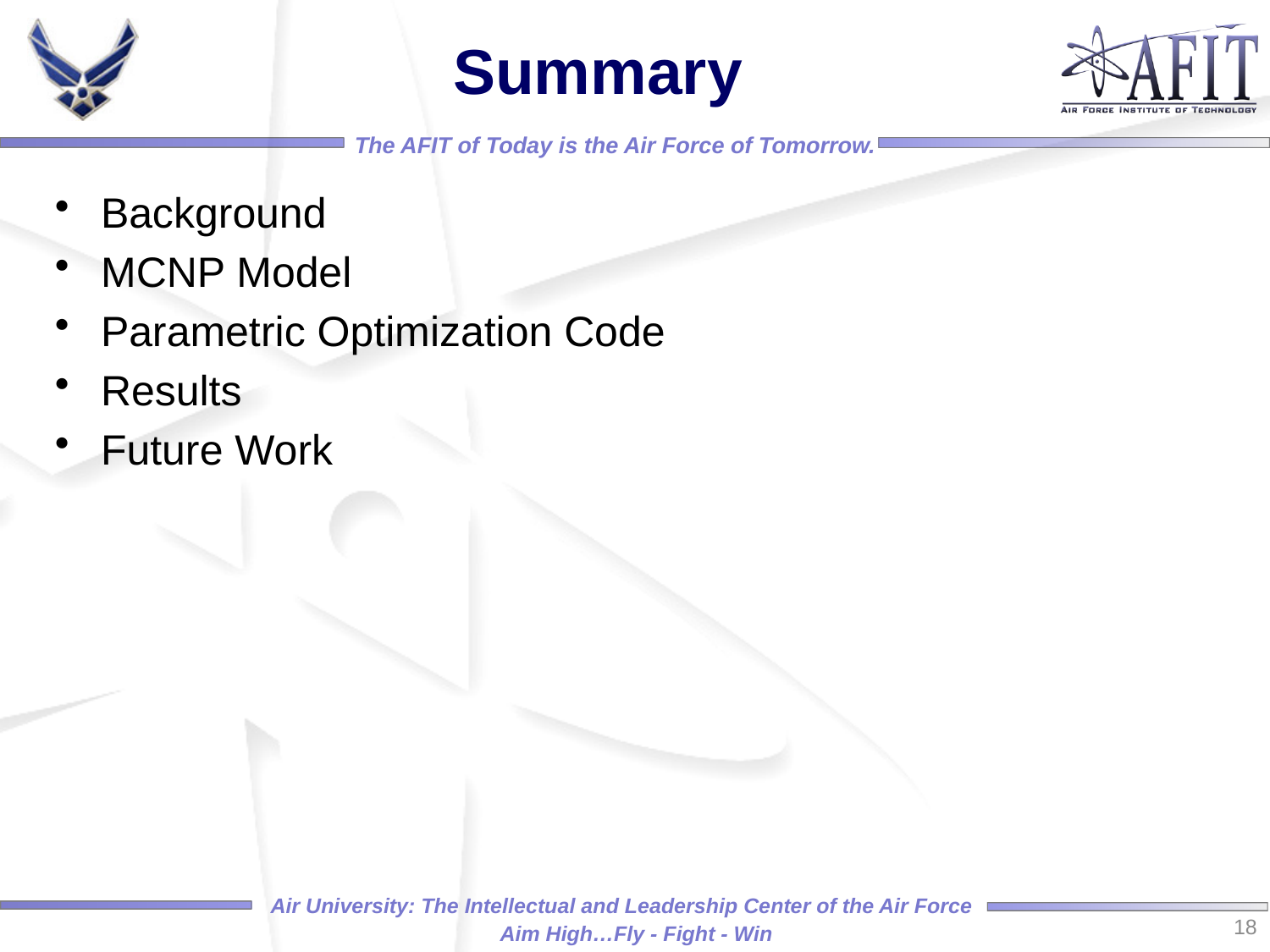

# Summary
Background
MCNP Model
Parametric Optimization Code
Results
Future Work
18